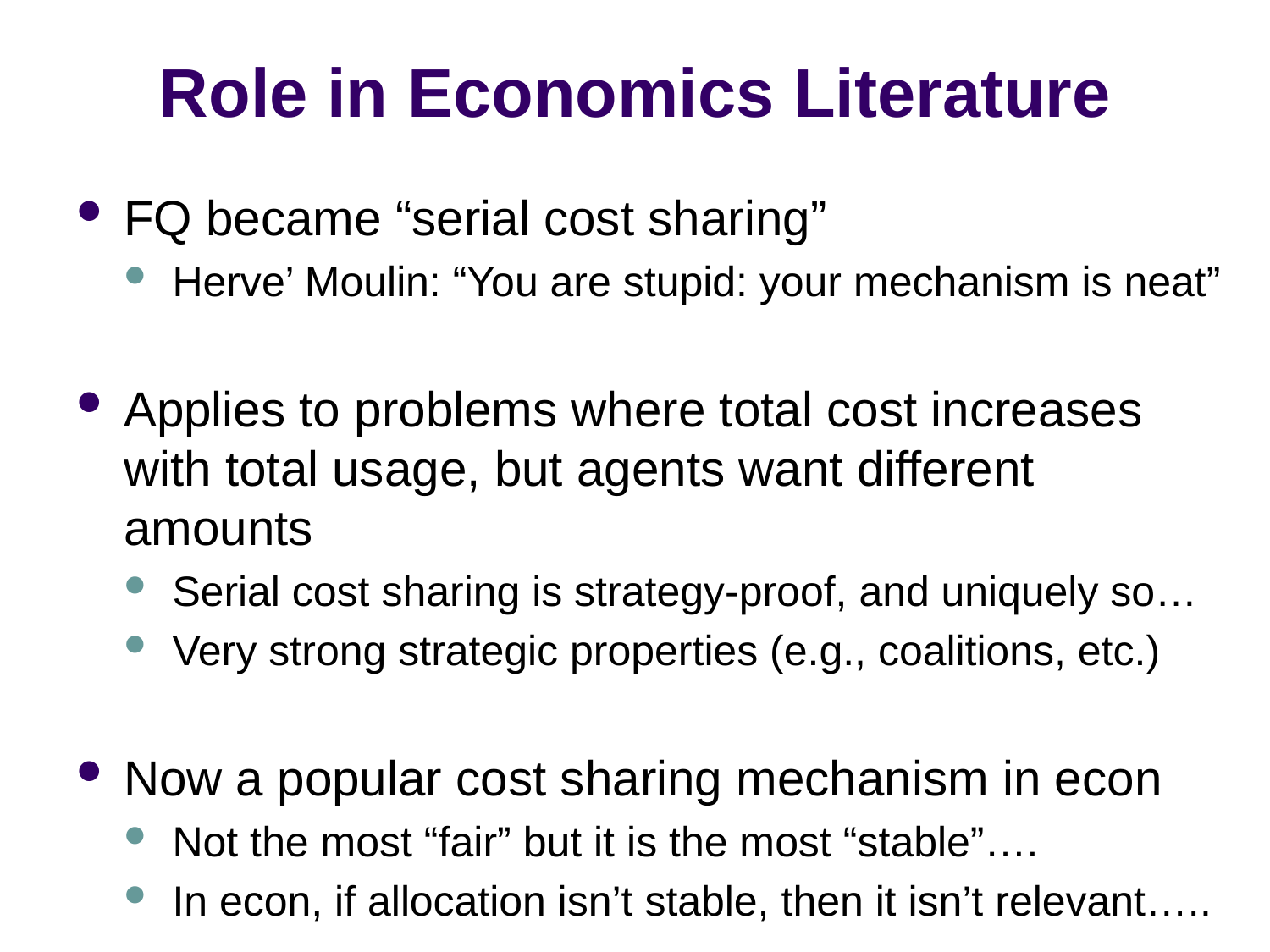

# Role in Economics Literature
FQ became “serial cost sharing”
Herve’ Moulin: “You are stupid: your mechanism is neat”

Applies to problems where total cost increases with total usage, but agents want different amounts
Serial cost sharing is strategy-proof, and uniquely so…
Very strong strategic properties (e.g., coalitions, etc.)

Now a popular cost sharing mechanism in econ
Not the most “fair” but it is the most “stable”….
In econ, if allocation isn’t stable, then it isn’t relevant…..